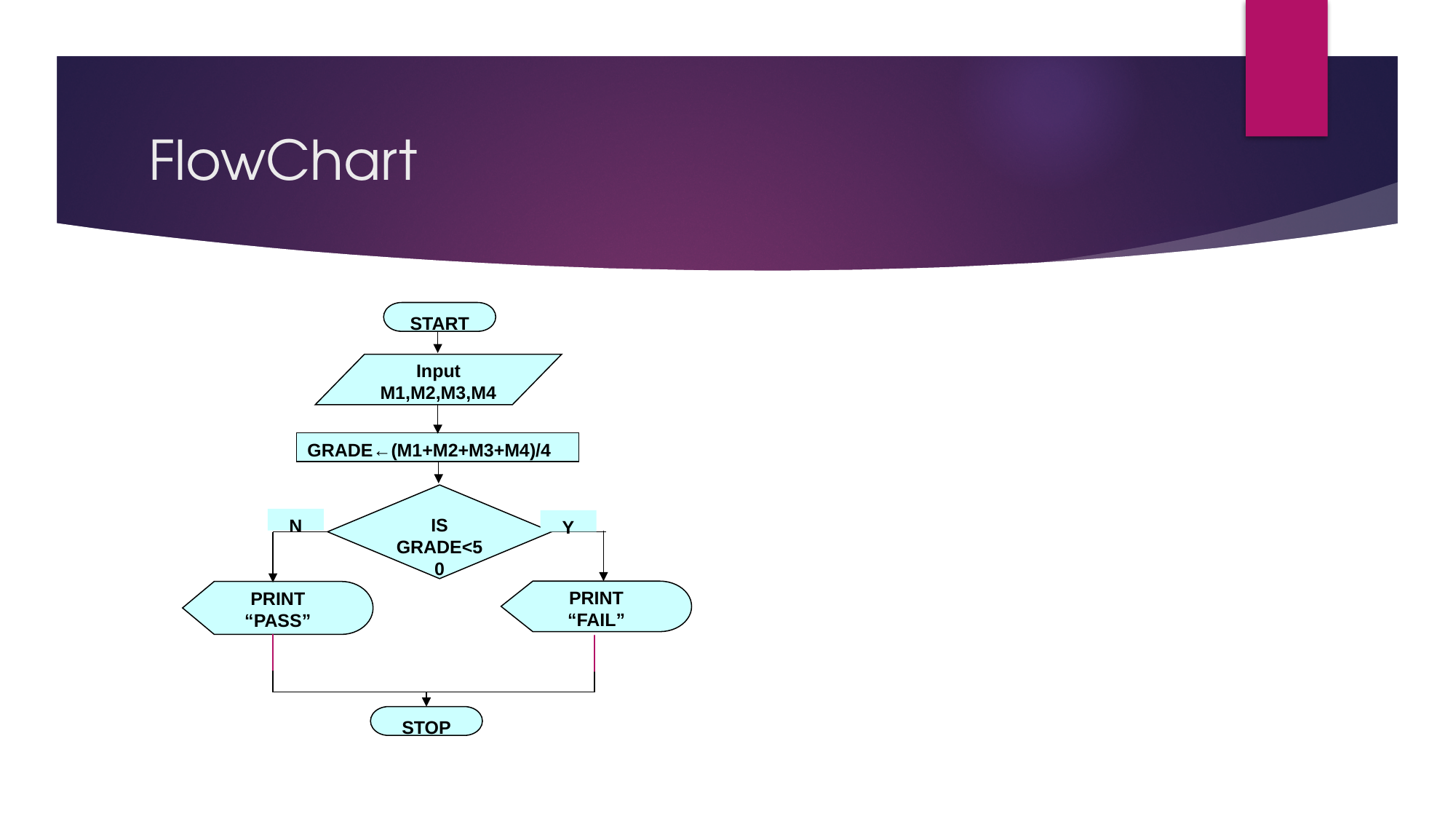

# FlowChart

START
Input
M1,M2,M3,M4
GRADE←(M1+M2+M3+M4)/4
IS
GRADE<50
N
Y
PRINT
“FAIL”
STOP
PRINT
“PASS”